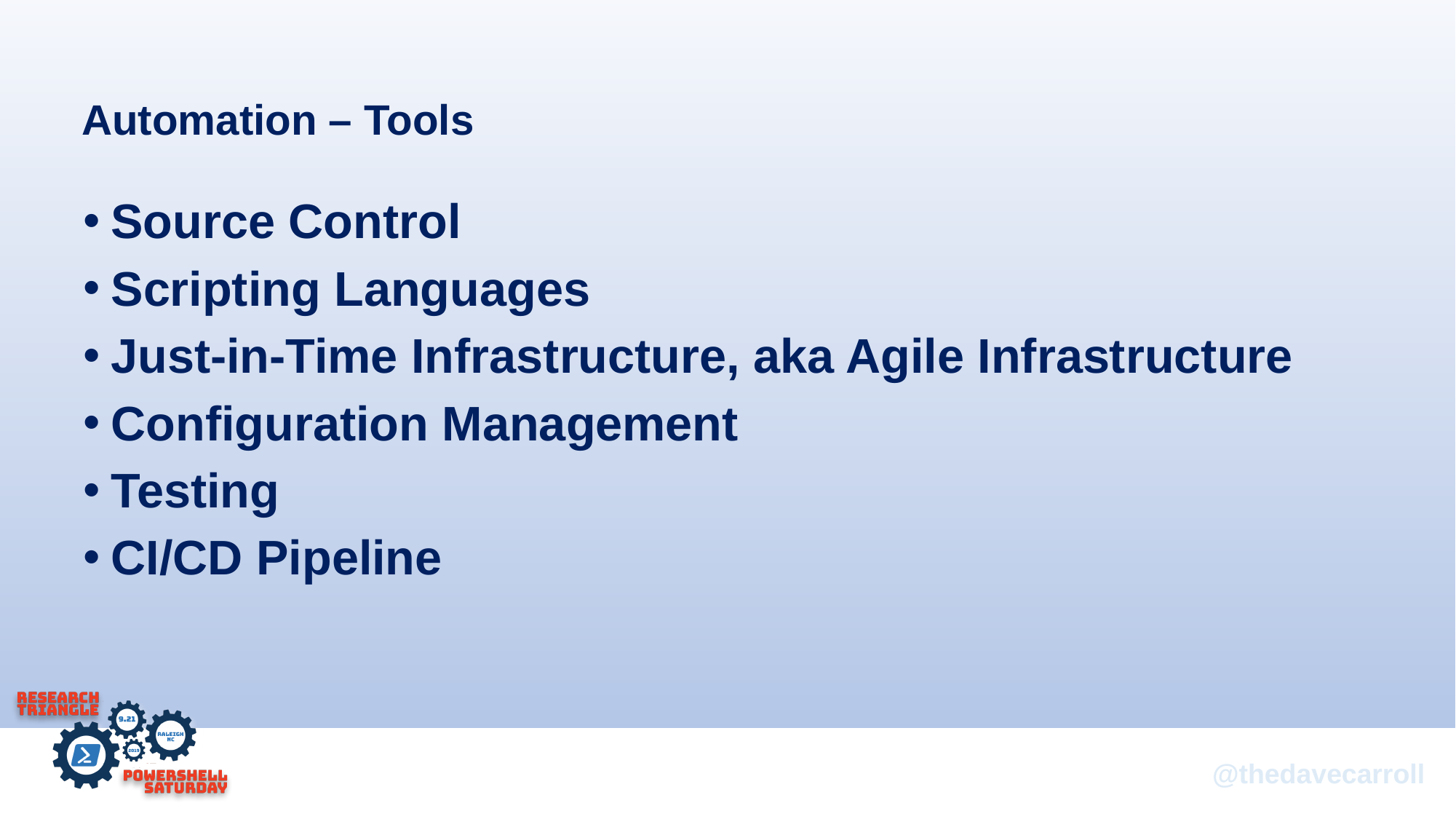

# Automation – Tools
Source Control
Scripting Languages
Just-in-Time Infrastructure, aka Agile Infrastructure
Configuration Management
Testing
CI/CD Pipeline